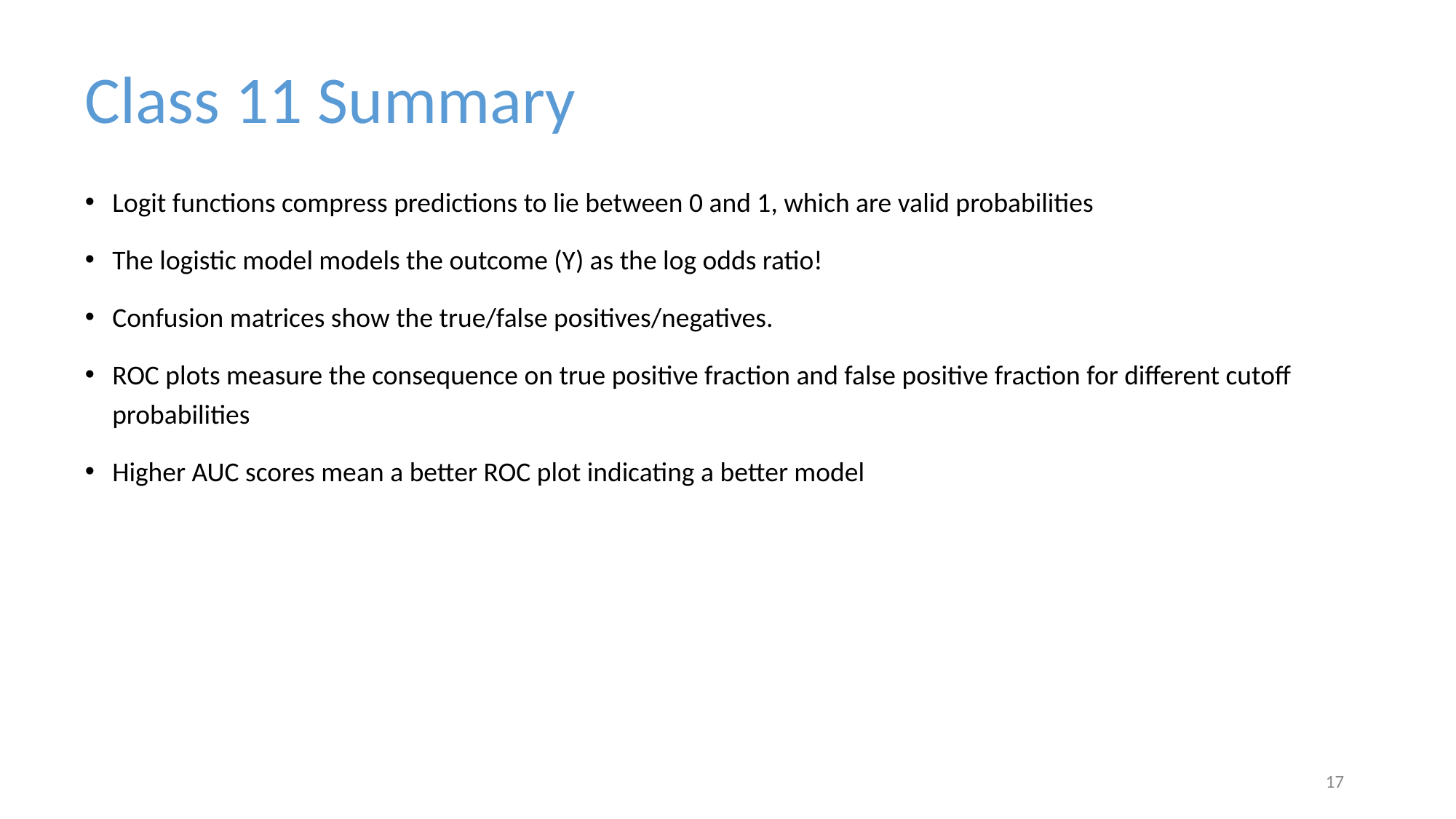

Class 11 Summary
Logit functions compress predictions to lie between 0 and 1, which are valid probabilities
The logistic model models the outcome (Y) as the log odds ratio!
Confusion matrices show the true/false positives/negatives.
ROC plots measure the consequence on true positive fraction and false positive fraction for different cutoff probabilities
Higher AUC scores mean a better ROC plot indicating a better model
17